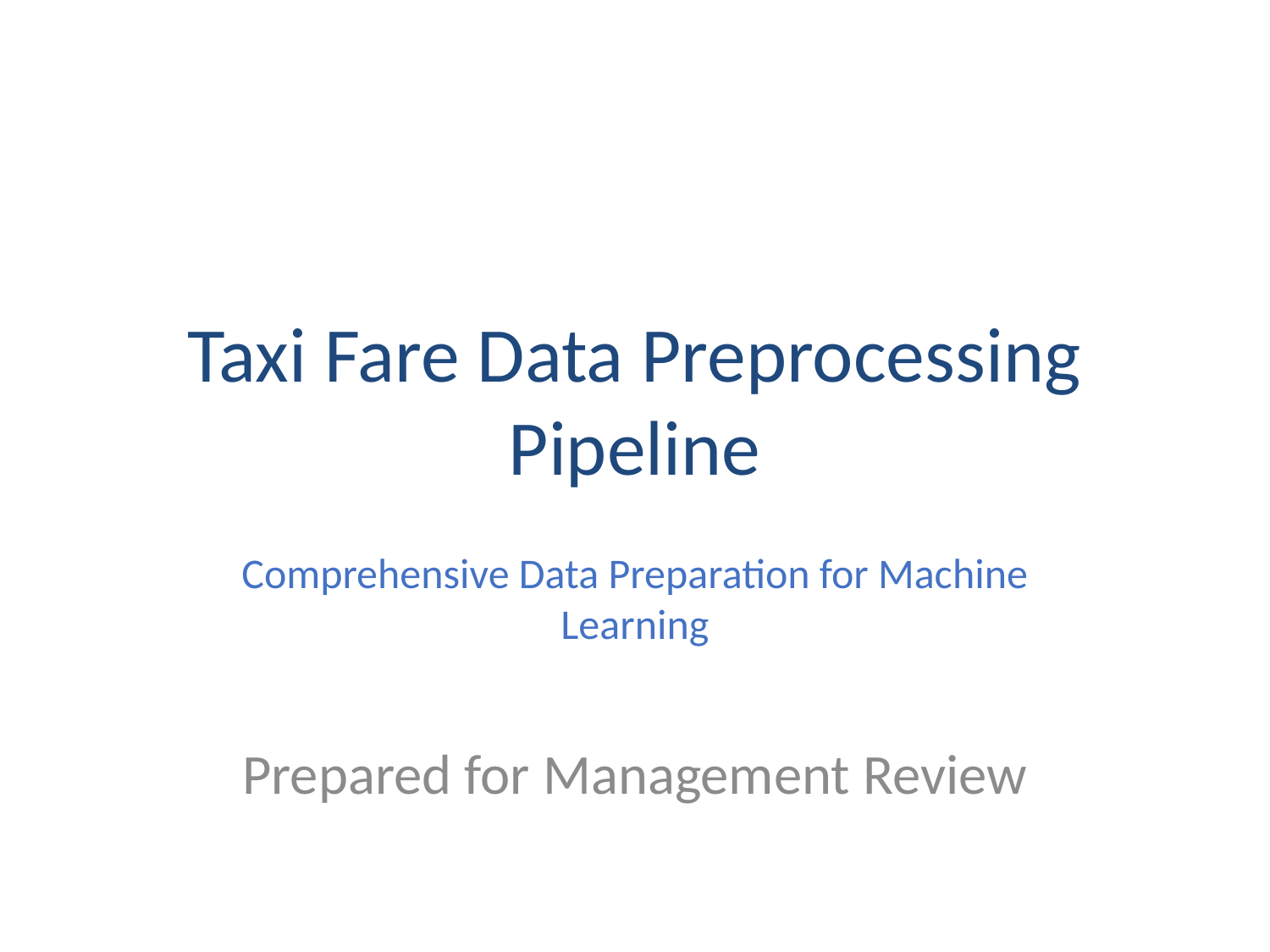

# Taxi Fare Data Preprocessing Pipeline
Comprehensive Data Preparation for Machine Learning

Prepared for Management Review